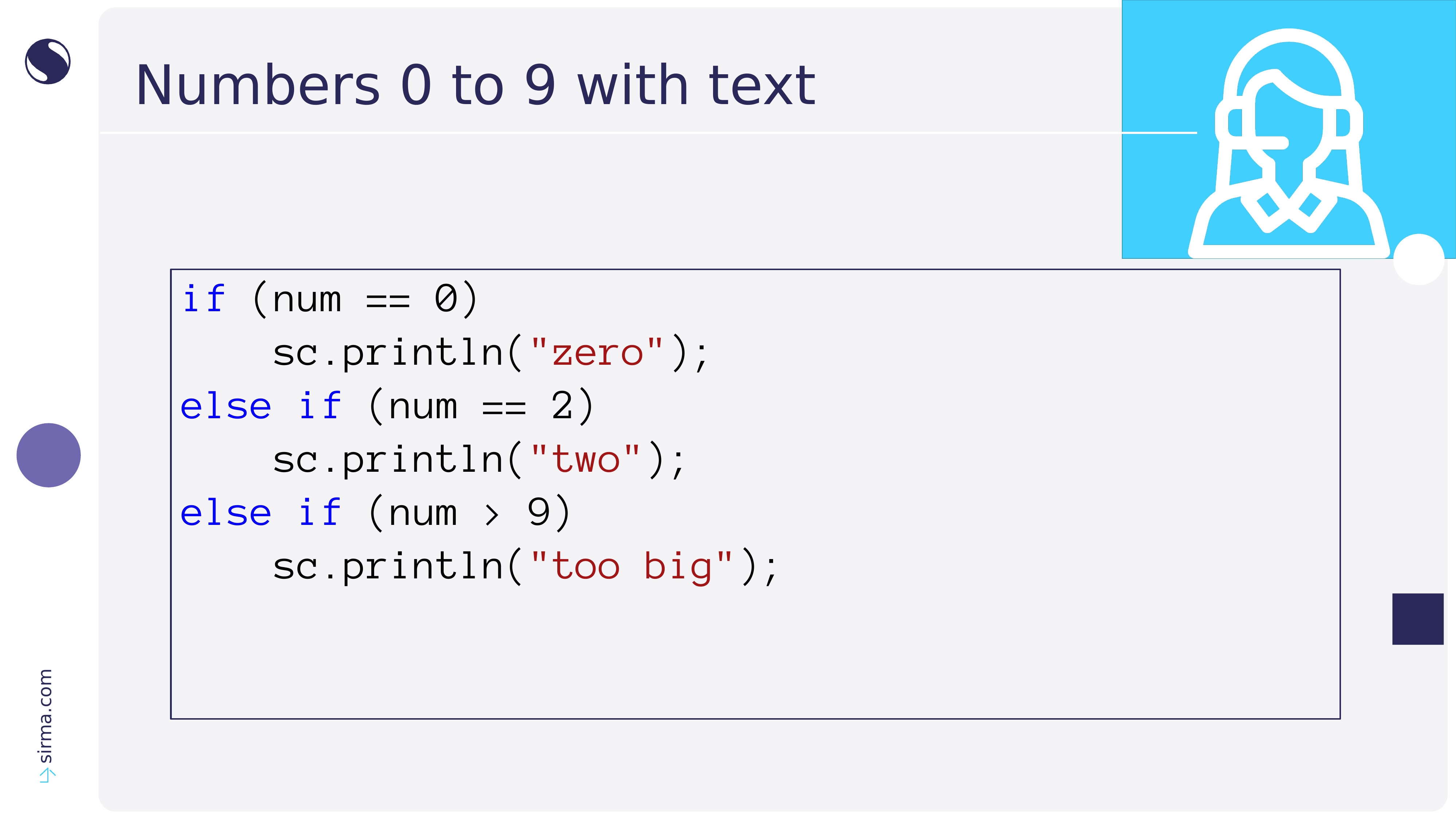

# Numbers 0 to 9 with text

if (num == 0)
    sc.println("zero");
else if (num == 2)
    sc.println("two");
else if (num > 9)
    sc.println("too big");